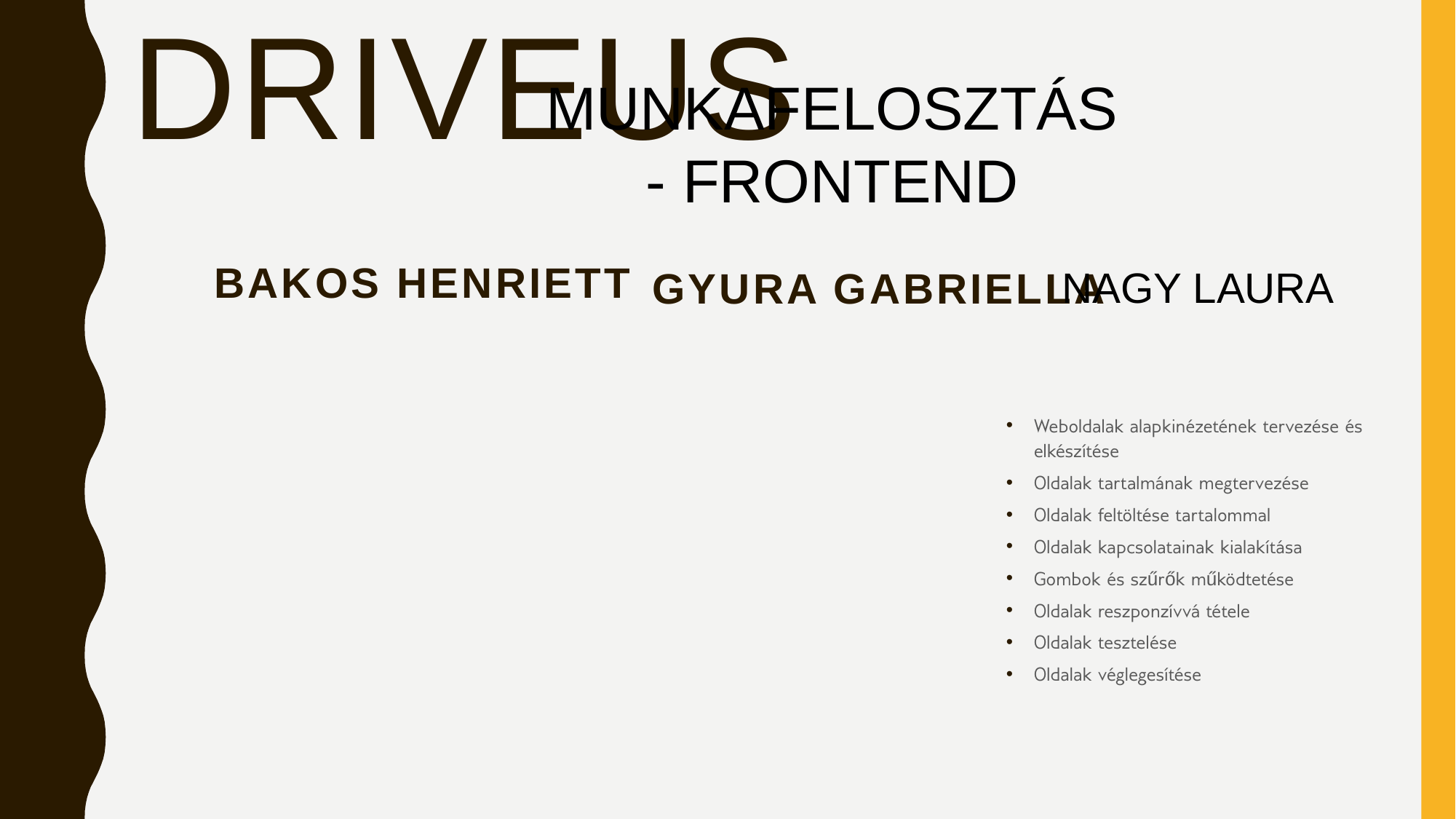

# DRIVEus
MUNKAFELOSZTÁS - FRONTEND
BAKOS HENRIETT
GYURA GABRIELLA
NAGY LAURA

Weboldalak alapkinézetének tervezése és elkészítése
Oldalak tartalmának megtervezése
Oldalak feltöltése tartalommal
Oldalak kapcsolatainak kialakítása
Gombok és szűrők működtetése
Oldalak reszponzívvá tétele
Oldalak tesztelése
Oldalak véglegesítése